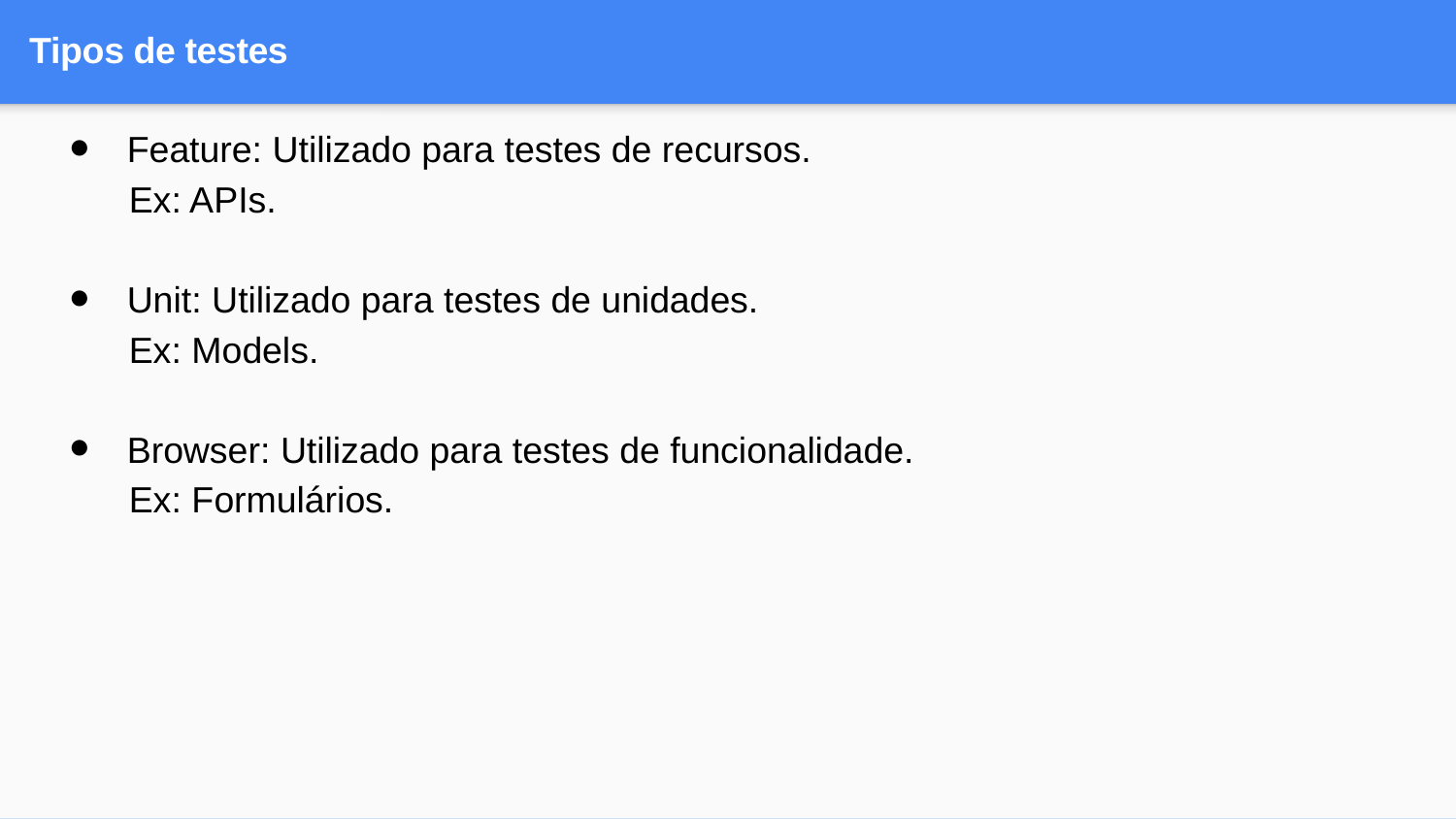

Tipos de testes
Feature: Utilizado para testes de recursos.
	Ex: APIs.

Unit: Utilizado para testes de unidades.
	Ex: Models.

Browser: Utilizado para testes de funcionalidade.
	Ex: Formulários.